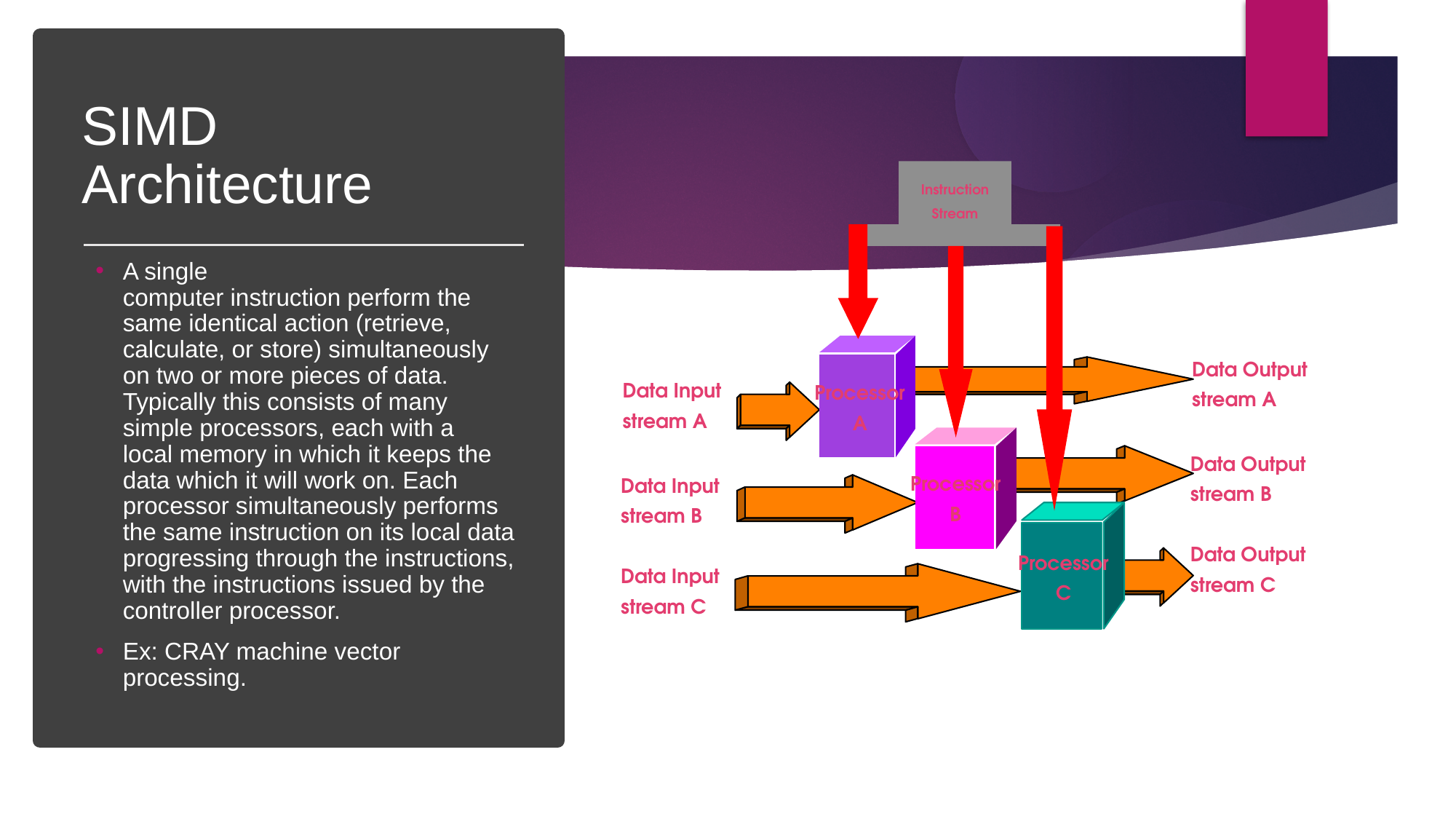

SIMD Architecture
Instruction
Stream

Data Output
stream A

Data Input
stream A
Processor
A

Data Output
stream B
Processor
B
Data Input
stream B

Data Output
stream C
Processor
C

Data Input
stream C

A single computer instruction perform the same identical action (retrieve, calculate, or store) simultaneously on two or more pieces of data. Typically this consists of many simple processors, each with a local memory in which it keeps the data which it will work on. Each processor simultaneously performs the same instruction on its local data progressing through the instructions, with the instructions issued by the controller processor.
Ex: CRAY machine vector processing.